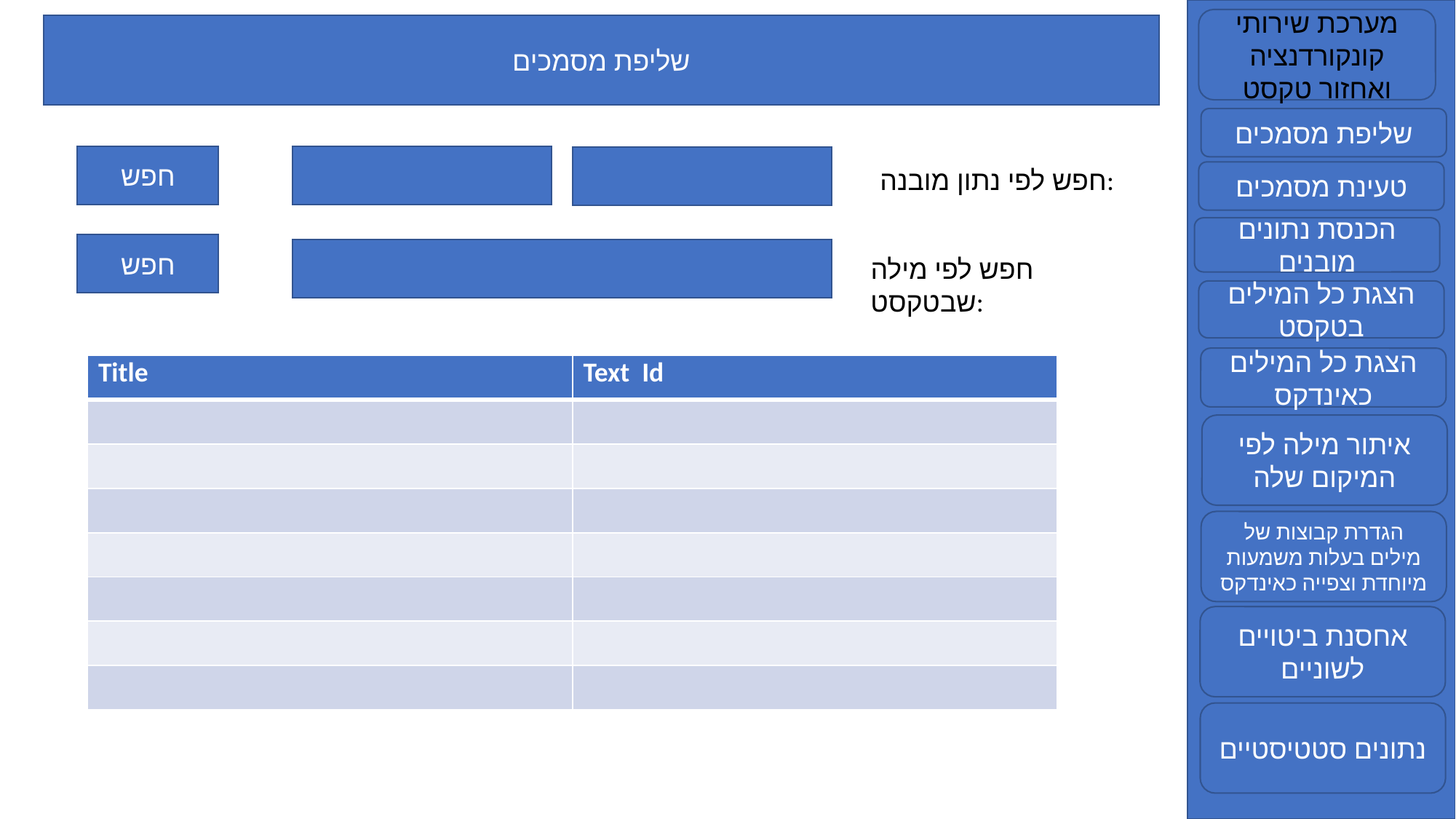

מערכת שירותי קונקורדנציה ואחזור טקסט
שליפת מסמכים
שליפת מסמכים
חפש

חפש לפי נתון מובנה:
טעינת מסמכים
הכנסת נתונים מובנים
חפש

חפש לפי מילה שבטקסט:
הצגת כל המילים בטקסט
הצגת כל המילים כאינדקס
| Title | Text Id |
| --- | --- |
|  |  |
|  |  |
|  |  |
|  |  |
|  |  |
|  |  |
|  |  |
איתור מילה לפי המיקום שלה
הגדרת קבוצות של מילים בעלות משמעות מיוחדת וצפייה כאינדקס
אחסנת ביטויים לשוניים
נתונים סטטיסטיים